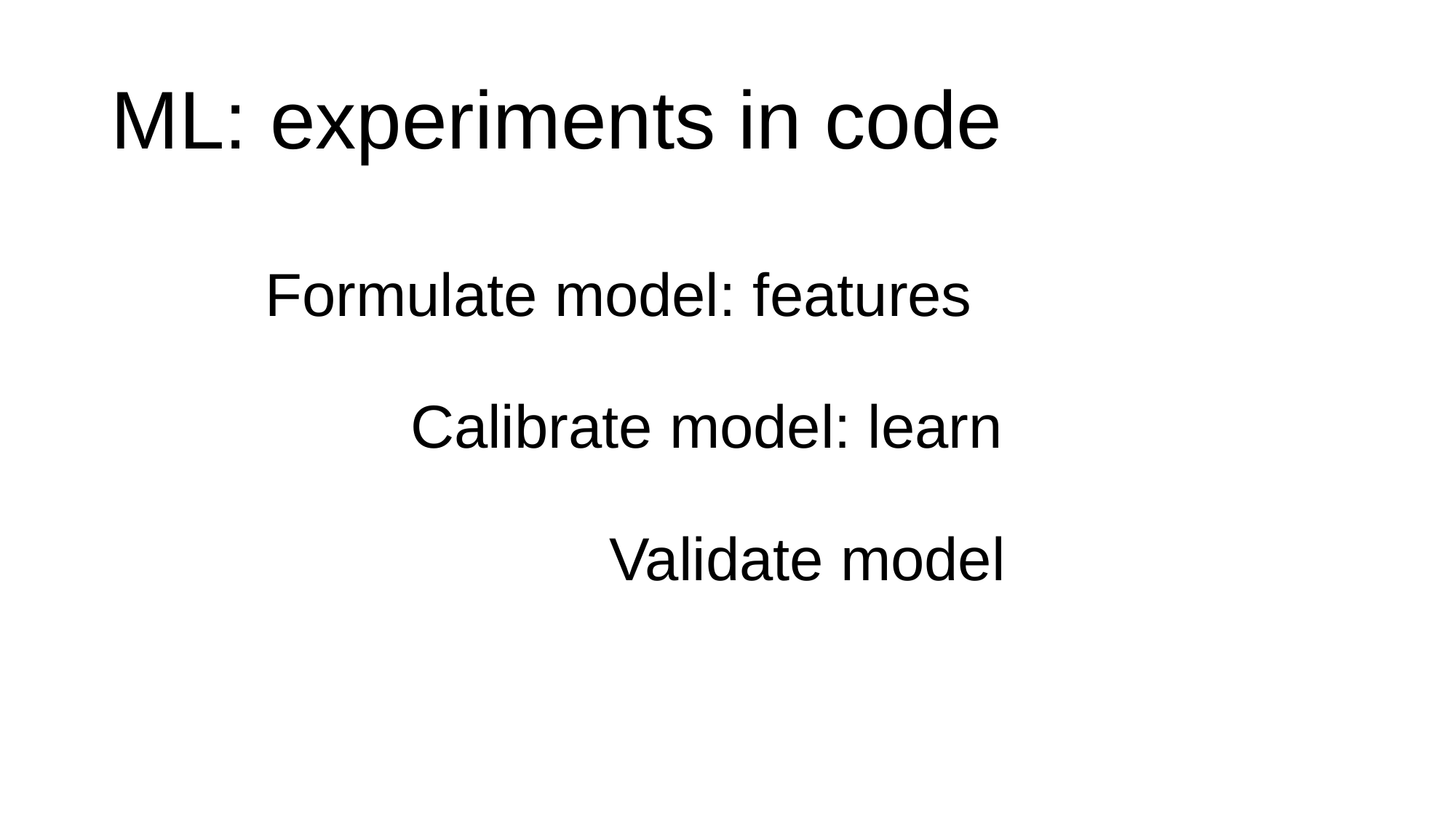

# ML: experiments in code
Formulate model: features
Calibrate model: learn
Validate model